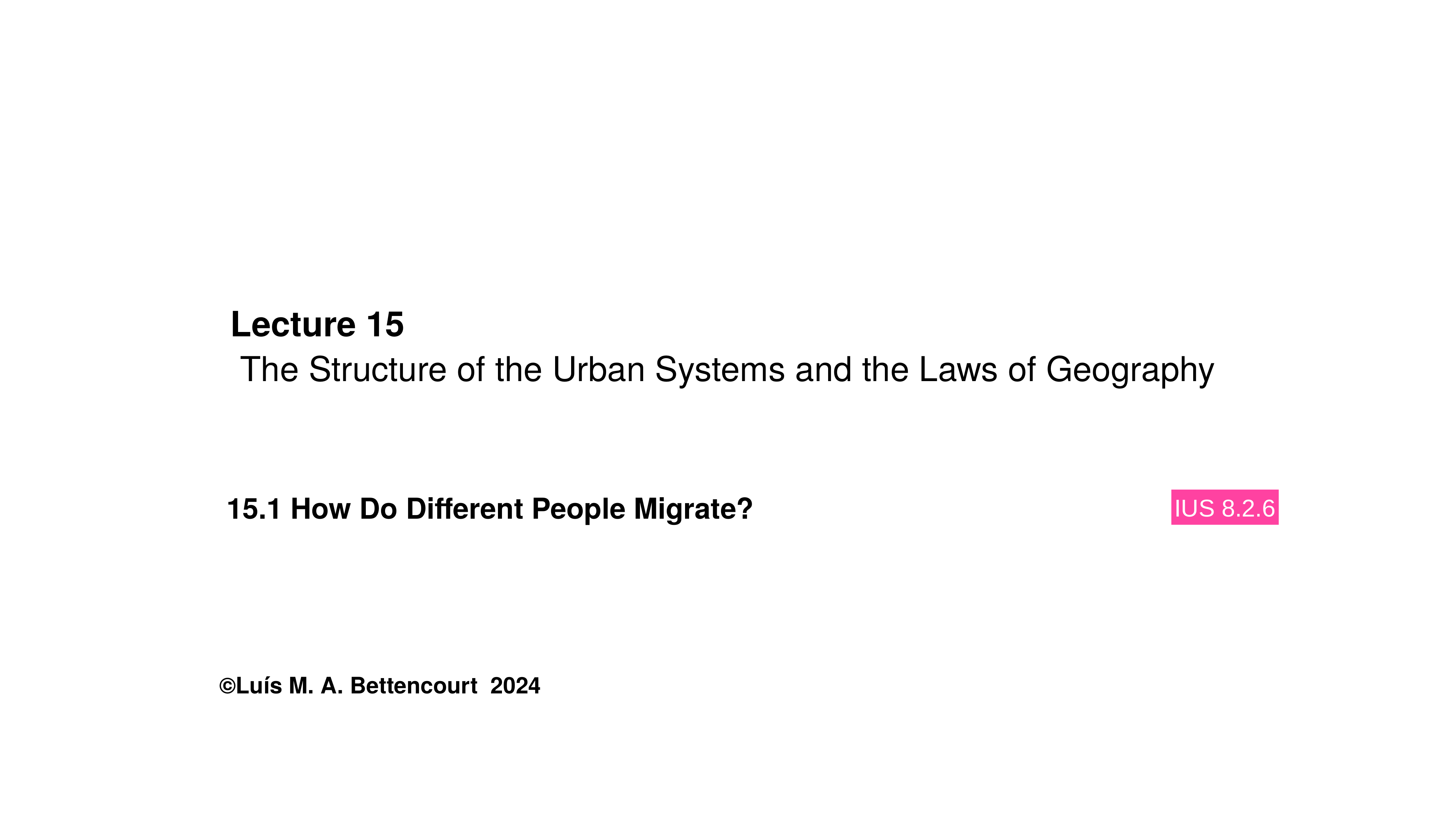

# Lecture 15
The Structure of the Urban Systems and the Laws of Geography
15.1 How Do Different People Migrate?
IUS 8.2.6
©Luís M. A. Bettencourt  2024